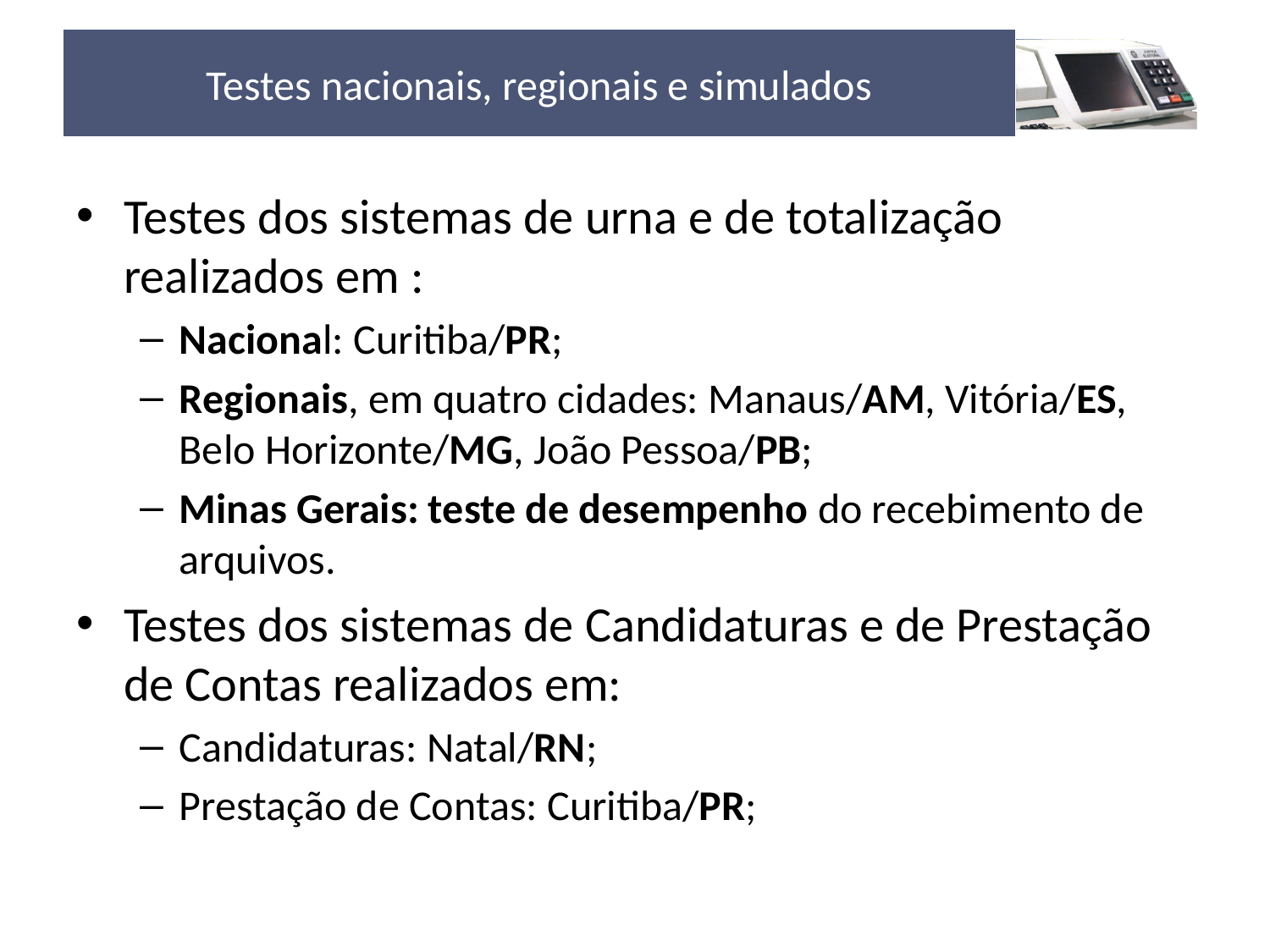

Testes nacionais, regionais e simulados
#
Testes dos sistemas de urna e de totalização realizados em :
Nacional: Curitiba/PR;
Regionais, em quatro cidades: Manaus/AM, Vitória/ES, Belo Horizonte/MG, João Pessoa/PB;
Minas Gerais: teste de desempenho do recebimento de arquivos.
Testes dos sistemas de Candidaturas e de Prestação de Contas realizados em:
Candidaturas: Natal/RN;
Prestação de Contas: Curitiba/PR;